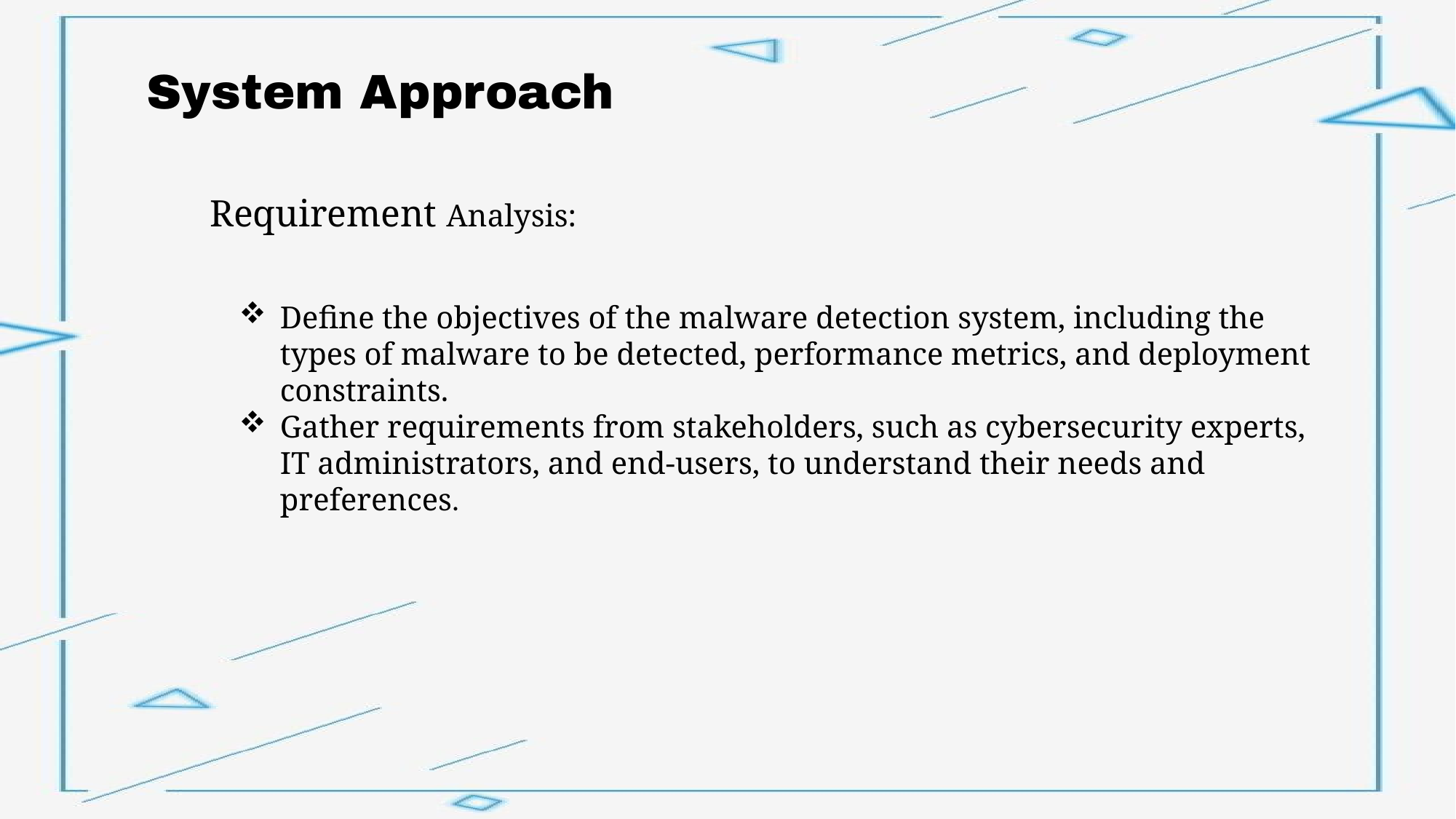

System Approach
Requirement Analysis:
Define the objectives of the malware detection system, including the types of malware to be detected, performance metrics, and deployment constraints.
Gather requirements from stakeholders, such as cybersecurity experts, IT administrators, and end-users, to understand their needs and preferences.